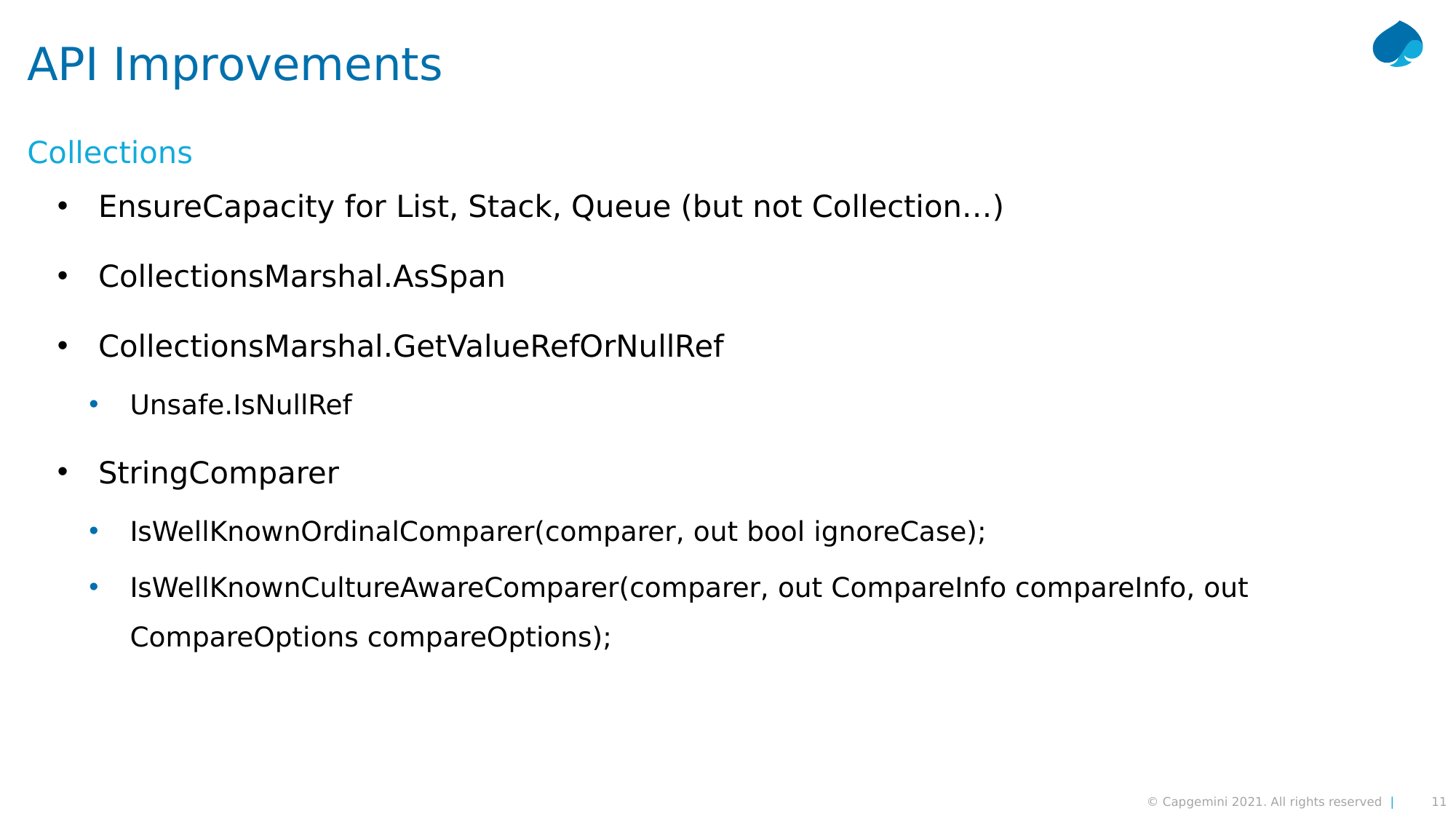

# API Improvements
Collections
EnsureCapacity for List, Stack, Queue (but not Collection…)
CollectionsMarshal.AsSpan
CollectionsMarshal.GetValueRefOrNullRef
Unsafe.IsNullRef
StringComparer
IsWellKnownOrdinalComparer(comparer, out bool ignoreCase);
IsWellKnownCultureAwareComparer(comparer, out CompareInfo compareInfo, out CompareOptions compareOptions);